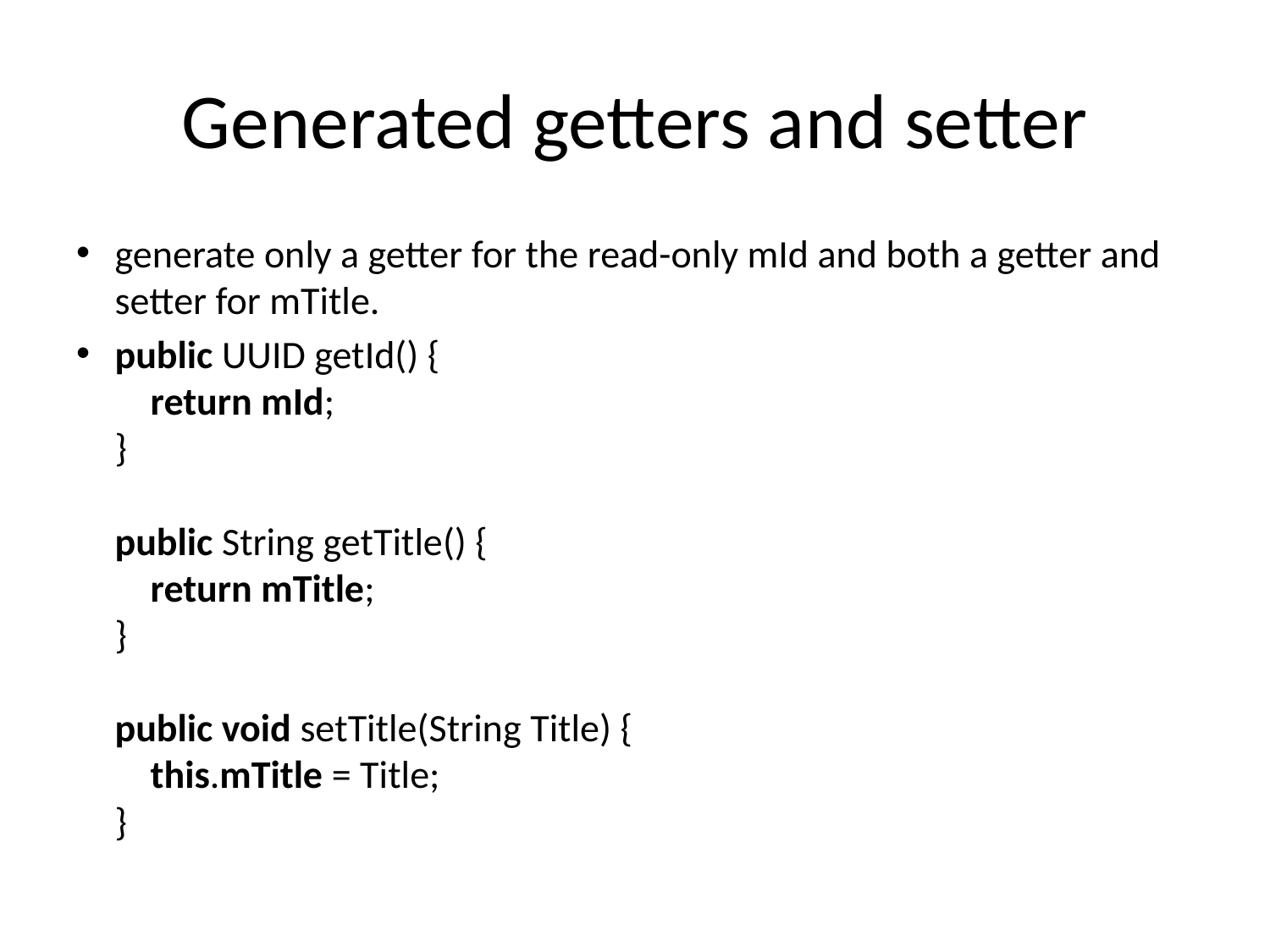

# Generated getters and setter
generate only a getter for the read-only mId and both a getter and setter for mTitle.
public UUID getId() {
    return mId;
}
public String getTitle() {
    return mTitle;
}
public void setTitle(String Title) {
    this.mTitle = Title;
}